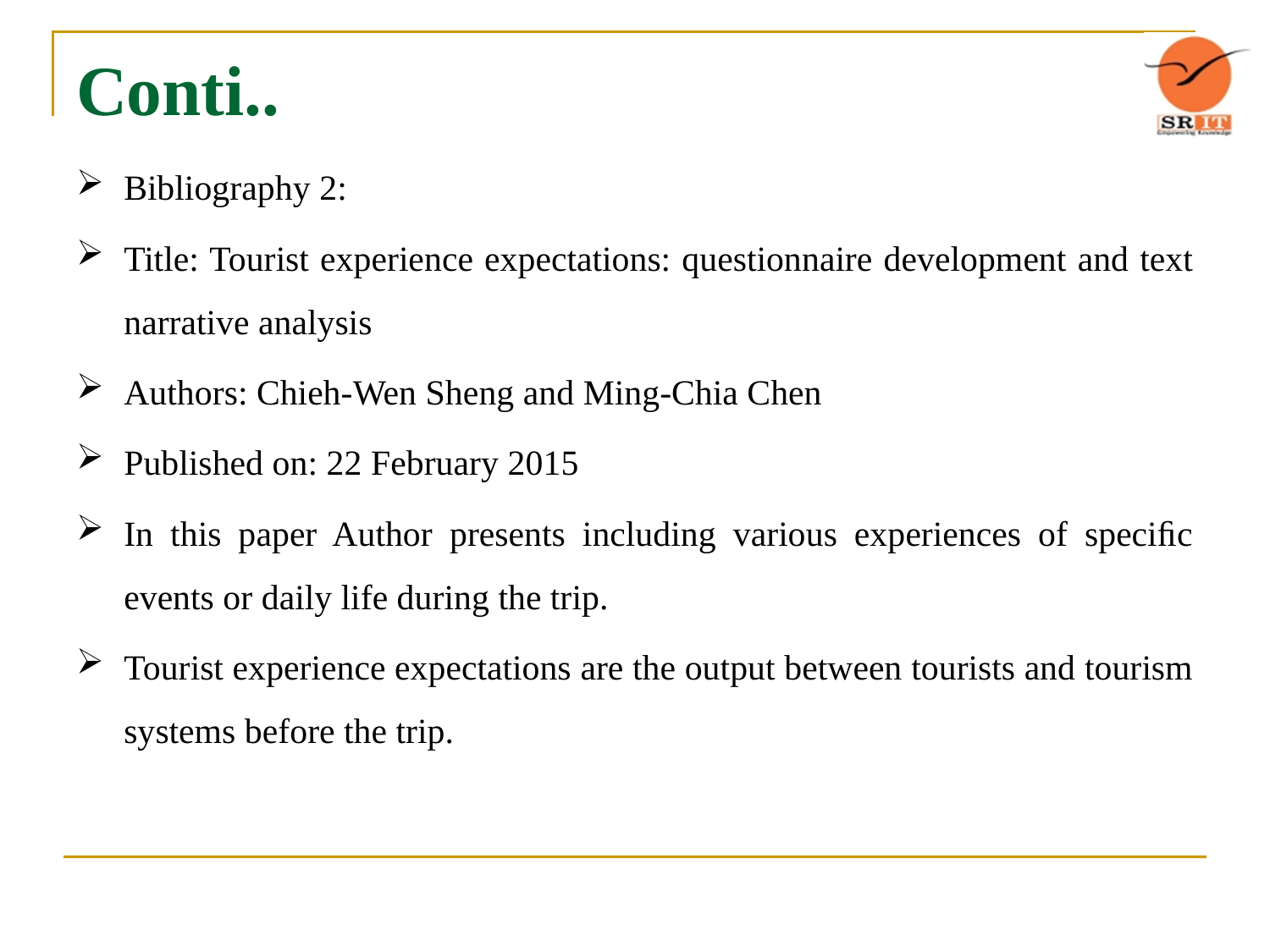

# Conti..
Bibliography 2:
Title: Tourist experience expectations: questionnaire development and text narrative analysis
Authors: Chieh-Wen Sheng and Ming-Chia Chen
Published on: 22 February 2015
In this paper Author presents including various experiences of speciﬁc events or daily life during the trip.
Tourist experience expectations are the output between tourists and tourism systems before the trip.